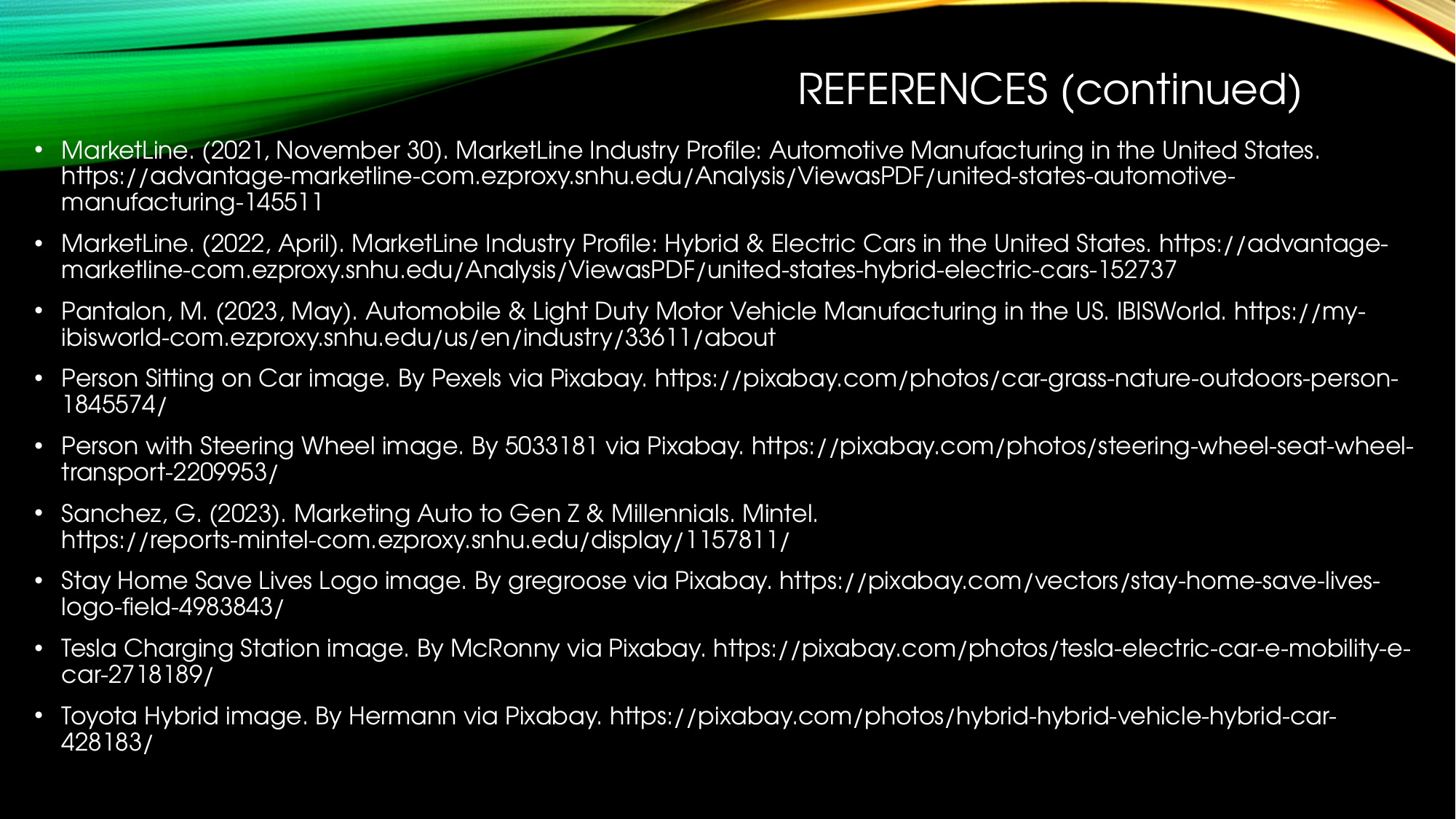

# REFERENCES (continued)
MarketLine. (2021, November 30). MarketLine Industry Profile: Automotive Manufacturing in the United States. https://advantage-marketline-com.ezproxy.snhu.edu/Analysis/ViewasPDF/united-states-automotive-manufacturing-145511
MarketLine. (2022, April). MarketLine Industry Profile: Hybrid & Electric Cars in the United States. https://advantage-marketline-com.ezproxy.snhu.edu/Analysis/ViewasPDF/united-states-hybrid-electric-cars-152737
Pantalon, M. (2023, May). Automobile & Light Duty Motor Vehicle Manufacturing in the US. IBISWorld. https://my-ibisworld-com.ezproxy.snhu.edu/us/en/industry/33611/about
Person Sitting on Car image. By Pexels via Pixabay. https://pixabay.com/photos/car-grass-nature-outdoors-person-1845574/
Person with Steering Wheel image. By 5033181 via Pixabay. https://pixabay.com/photos/steering-wheel-seat-wheel-transport-2209953/
Sanchez, G. (2023). Marketing Auto to Gen Z & Millennials. Mintel. https://reports-mintel-com.ezproxy.snhu.edu/display/1157811/
Stay Home Save Lives Logo image. By gregroose via Pixabay. https://pixabay.com/vectors/stay-home-save-lives-logo-field-4983843/
Tesla Charging Station image. By McRonny via Pixabay. https://pixabay.com/photos/tesla-electric-car-e-mobility-e-car-2718189/
Toyota Hybrid image. By Hermann via Pixabay. https://pixabay.com/photos/hybrid-hybrid-vehicle-hybrid-car-428183/